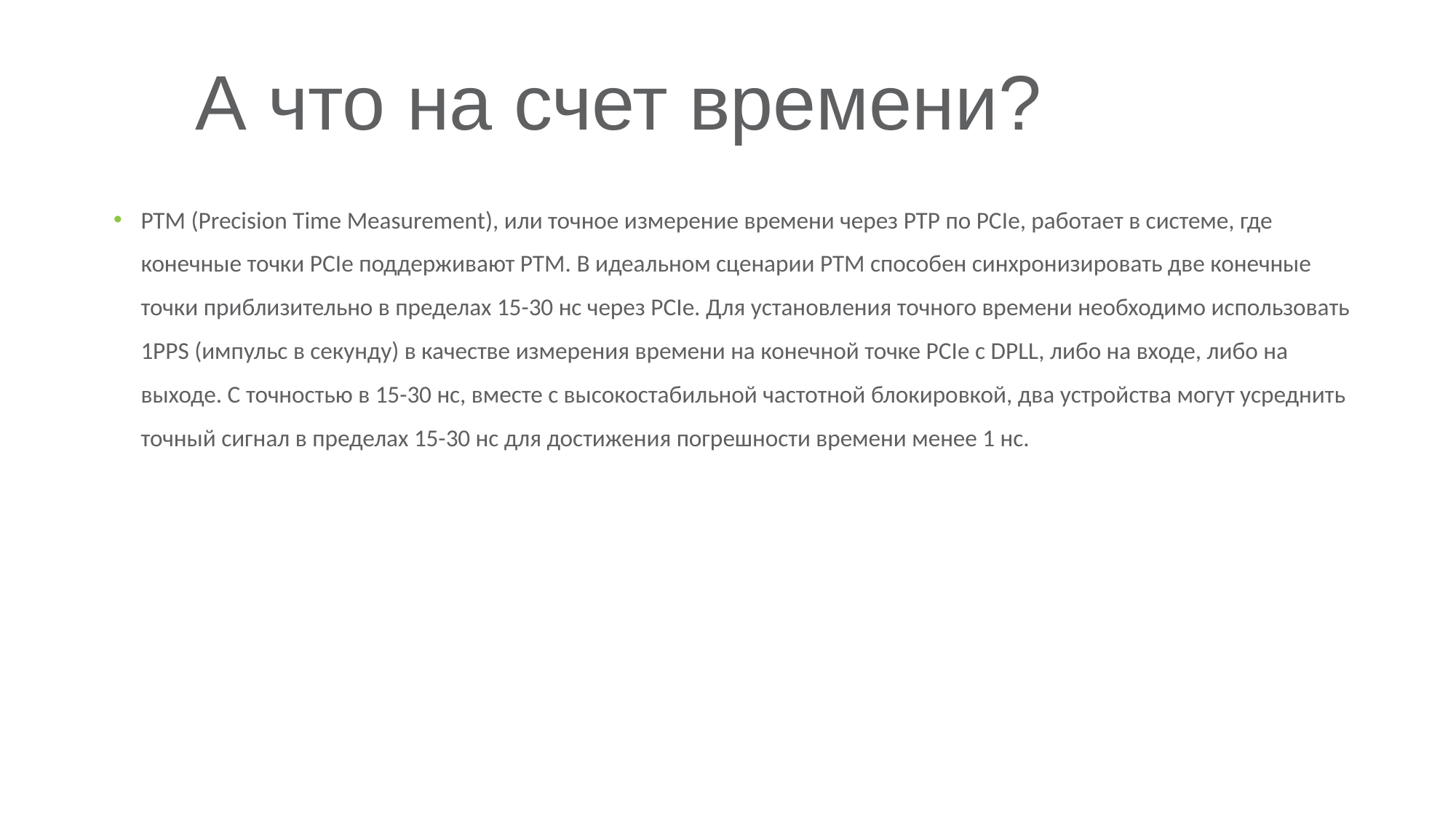

А что на счет времени?
PTM (Precision Time Measurement), или точное измерение времени через PTP по PCIe, работает в системе, где конечные точки PCIe поддерживают PTM. В идеальном сценарии PTM способен синхронизировать две конечные точки приблизительно в пределах 15-30 нс через PCIe. Для установления точного времени необходимо использовать 1PPS (импульс в секунду) в качестве измерения времени на конечной точке PCIe с DPLL, либо на входе, либо на выходе. С точностью в 15-30 нс, вместе с высокостабильной частотной блокировкой, два устройства могут усреднить точный сигнал в пределах 15-30 нс для достижения погрешности времени менее 1 нс.